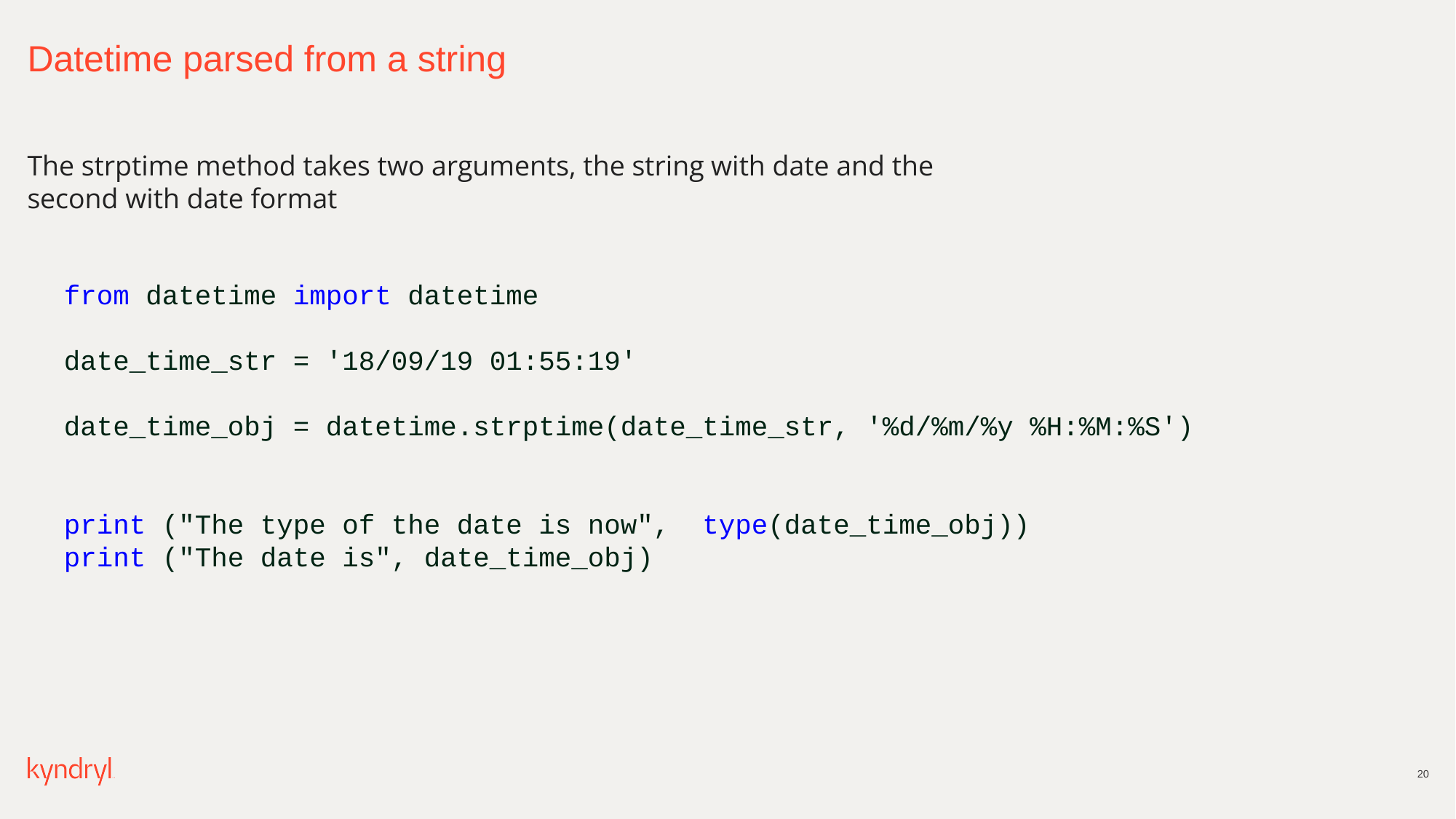

# Datetime parsed from a string
The strptime method takes two arguments, the string with date and the second with date format
from datetime import datetime

date_time_str = '18/09/19 01:55:19'

date_time_obj = datetime.strptime(date_time_str, '%d/%m/%y %H:%M:%S')

print ("The type of the date is now",  type(date_time_obj))
print ("The date is", date_time_obj)
20